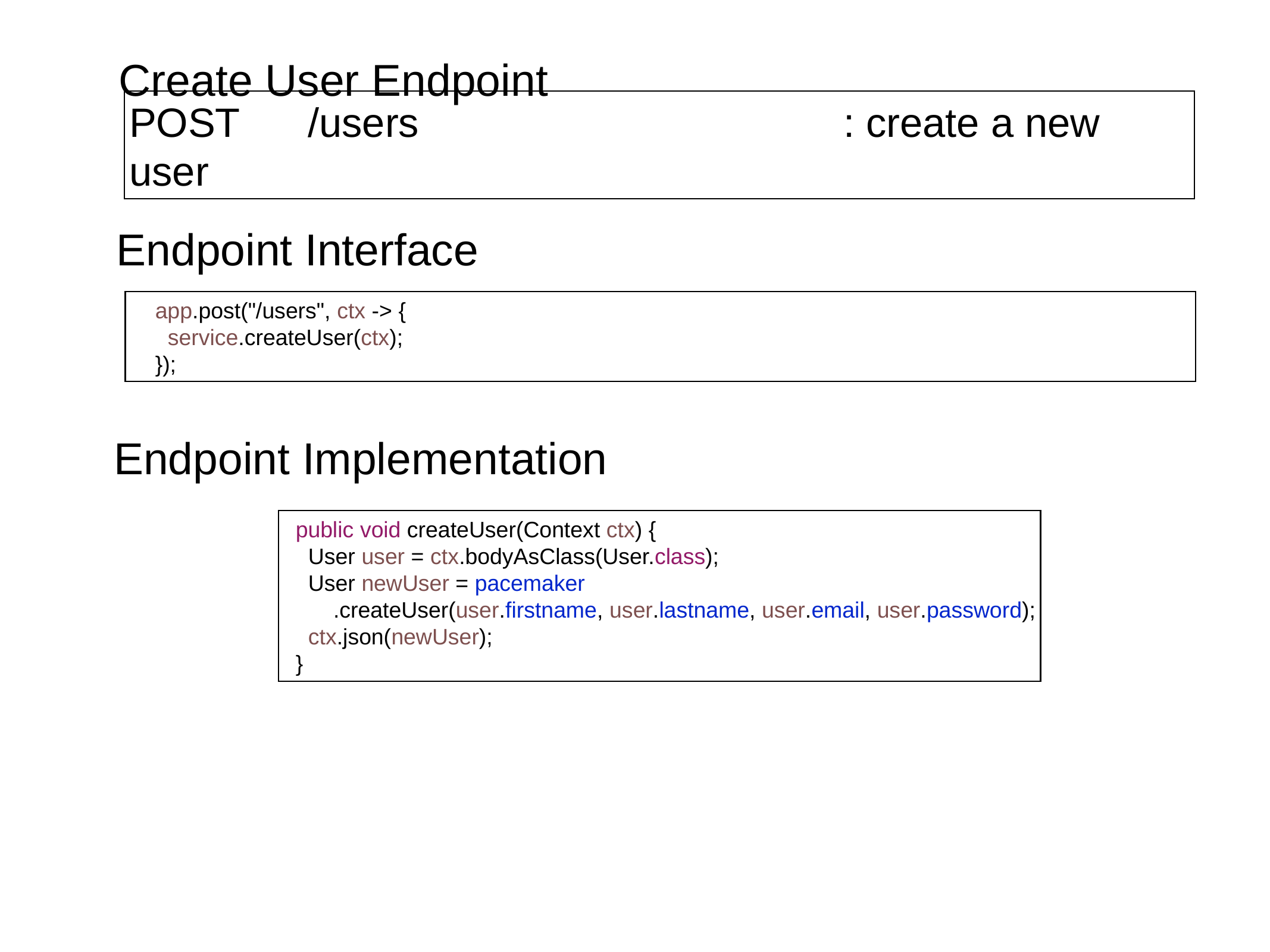

Create User Endpoint
POST 	/users					: create a new user
Endpoint Interface
    app.post("/users", ctx -> {
      service.createUser(ctx);
    });
Endpoint Implementation
  public void createUser(Context ctx) {
    User user = ctx.bodyAsClass(User.class);
    User newUser = pacemaker
        .createUser(user.firstname, user.lastname, user.email, user.password);
    ctx.json(newUser);
  }